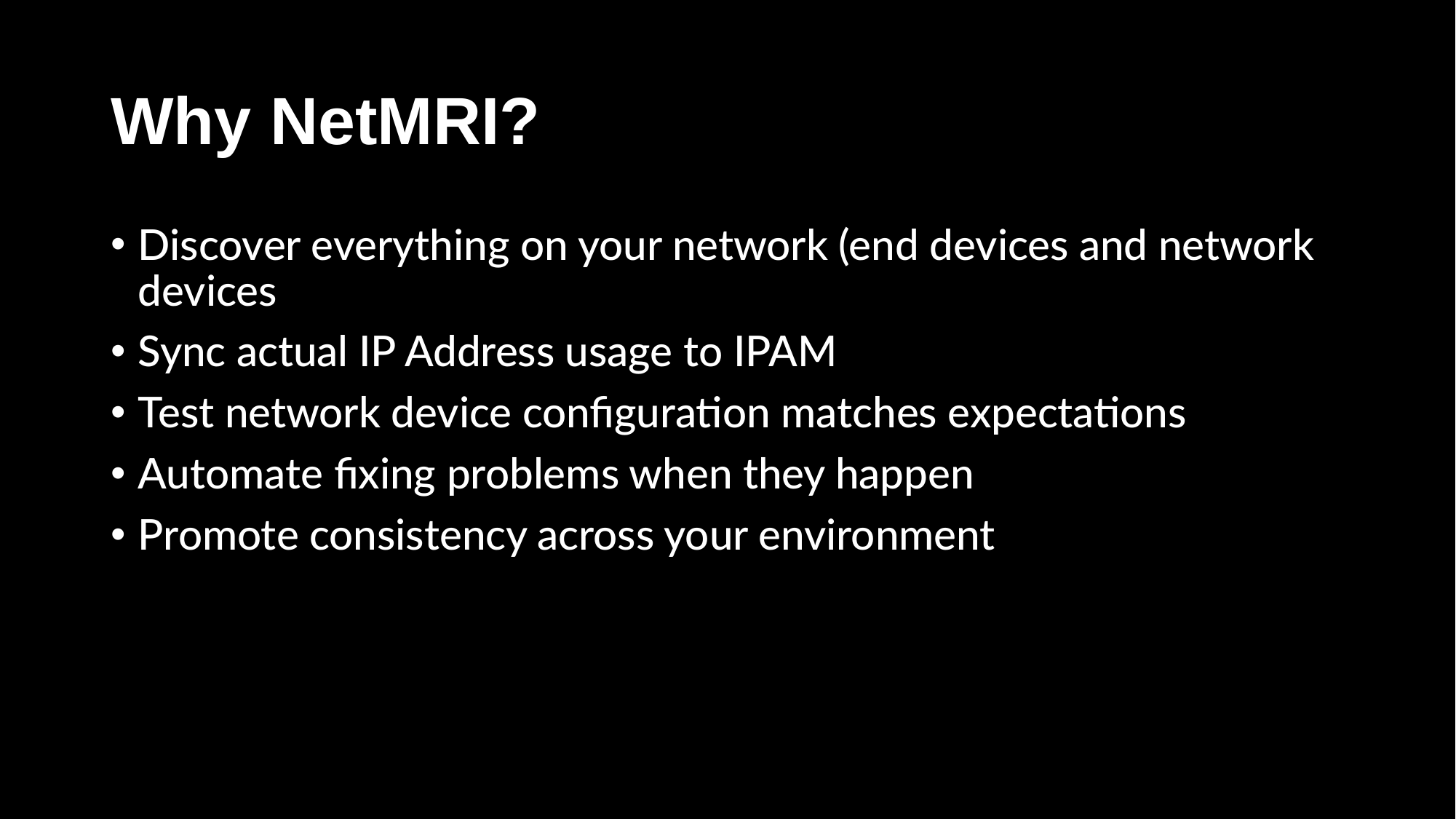

# Why NetMRI?
Discover everything on your network (end devices and network devices
Sync actual IP Address usage to IPAM
Test network device configuration matches expectations
Automate fixing problems when they happen
Promote consistency across your environment